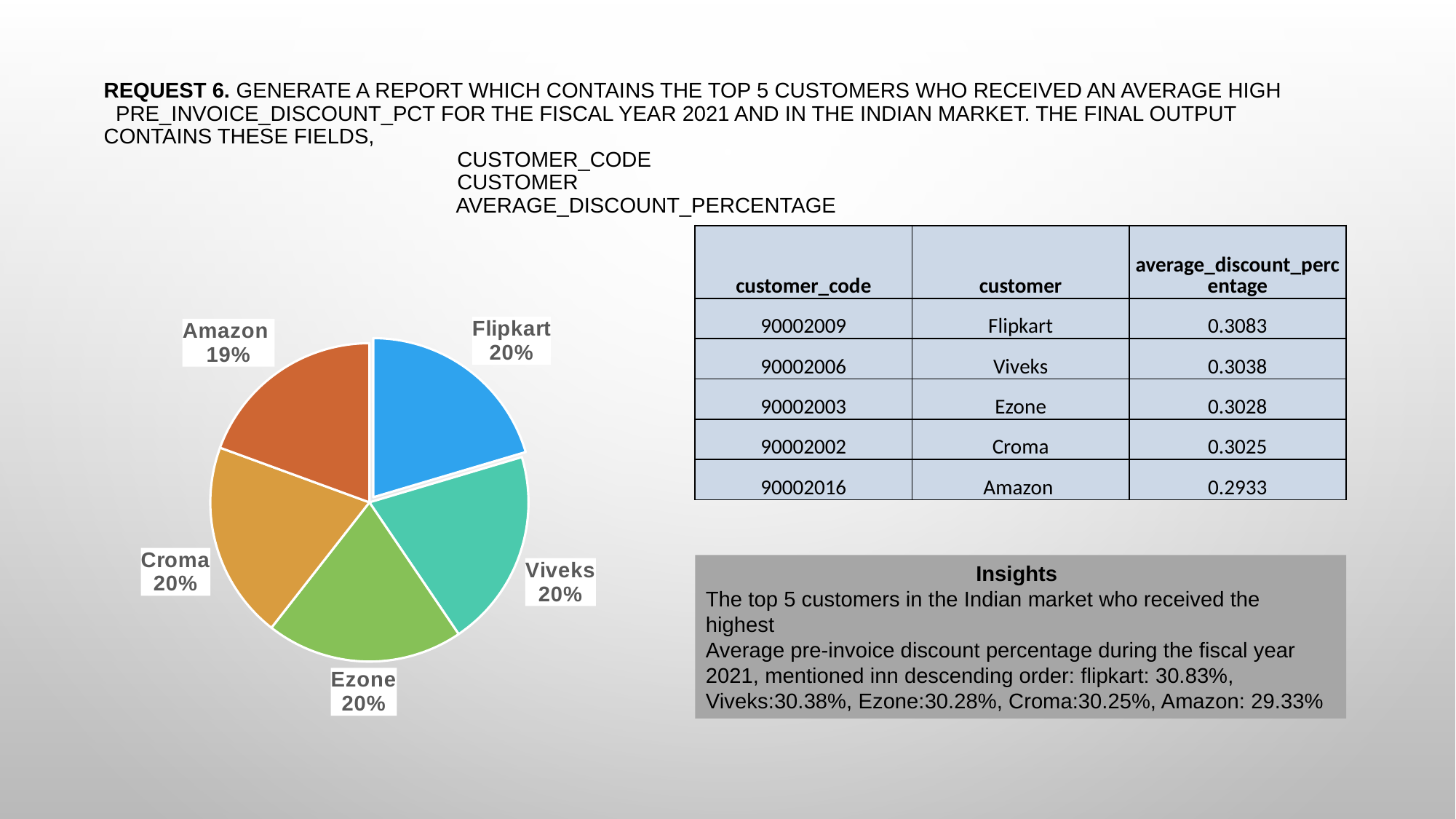

# Request 6. Generate a report which contains the top 5 customers who received an average high           pre_invoice_discount_pct for the fiscal year 2021 and in the Indian market. The final output contains these fields, customer_code customer average_discount_percentage

### Chart

| Category |  |
|---|---|
| Flipkart | 0.3083 |
| Viveks | 0.3038 |
| Ezone | 0.3028 |
| Croma | 0.3025 |
| Amazon  | 0.2933 |
| customer\_code | customer | average\_discount\_percentage |
| --- | --- | --- |
| 90002009 | Flipkart | 0.3083 |
| 90002006 | Viveks | 0.3038 |
| 90002003 | Ezone | 0.3028 |
| 90002002 | Croma | 0.3025 |
| 90002016 | Amazon | 0.2933 |
                                             Insights
The top 5 customers in the Indian market who received the highest
Average pre-invoice discount percentage during the fiscal year 2021, mentioned inn descending order: flipkart: 30.83%,
Viveks:30.38%, Ezone:30.28%, Croma:30.25%, Amazon: 29.33%